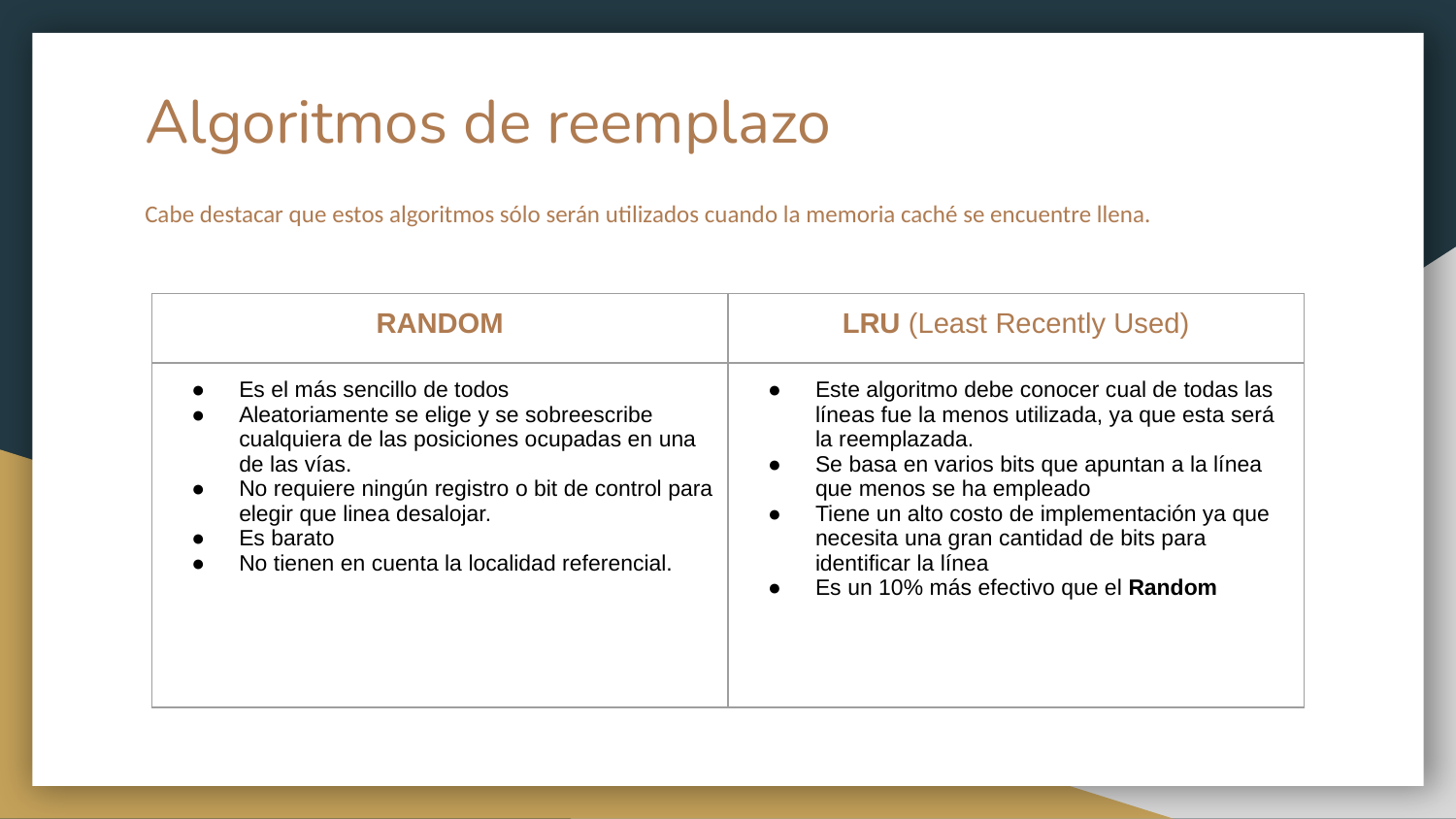

# Algoritmos de reemplazo
Cabe destacar que estos algoritmos sólo serán utilizados cuando la memoria caché se encuentre llena.
| RANDOM | LRU (Least Recently Used) |
| --- | --- |
| Es el más sencillo de todos Aleatoriamente se elige y se sobreescribe cualquiera de las posiciones ocupadas en una de las vías. No requiere ningún registro o bit de control para elegir que linea desalojar. Es barato No tienen en cuenta la localidad referencial. | Este algoritmo debe conocer cual de todas las líneas fue la menos utilizada, ya que esta será la reemplazada. Se basa en varios bits que apuntan a la línea que menos se ha empleado Tiene un alto costo de implementación ya que necesita una gran cantidad de bits para identificar la línea Es un 10% más efectivo que el Random |